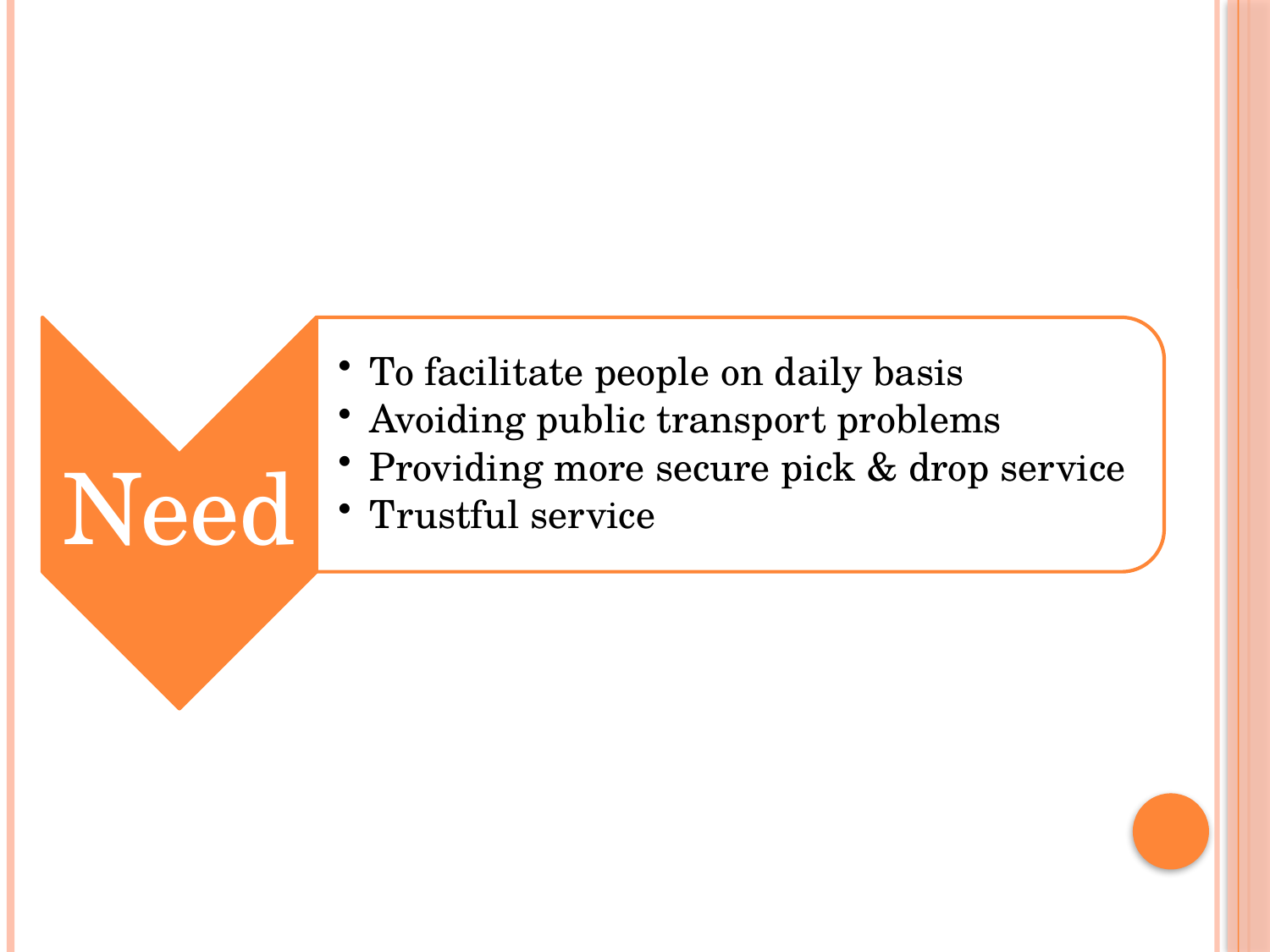

Need
To facilitate people on daily basis
Avoiding public transport problems
Providing more secure pick & drop service
Trustful service